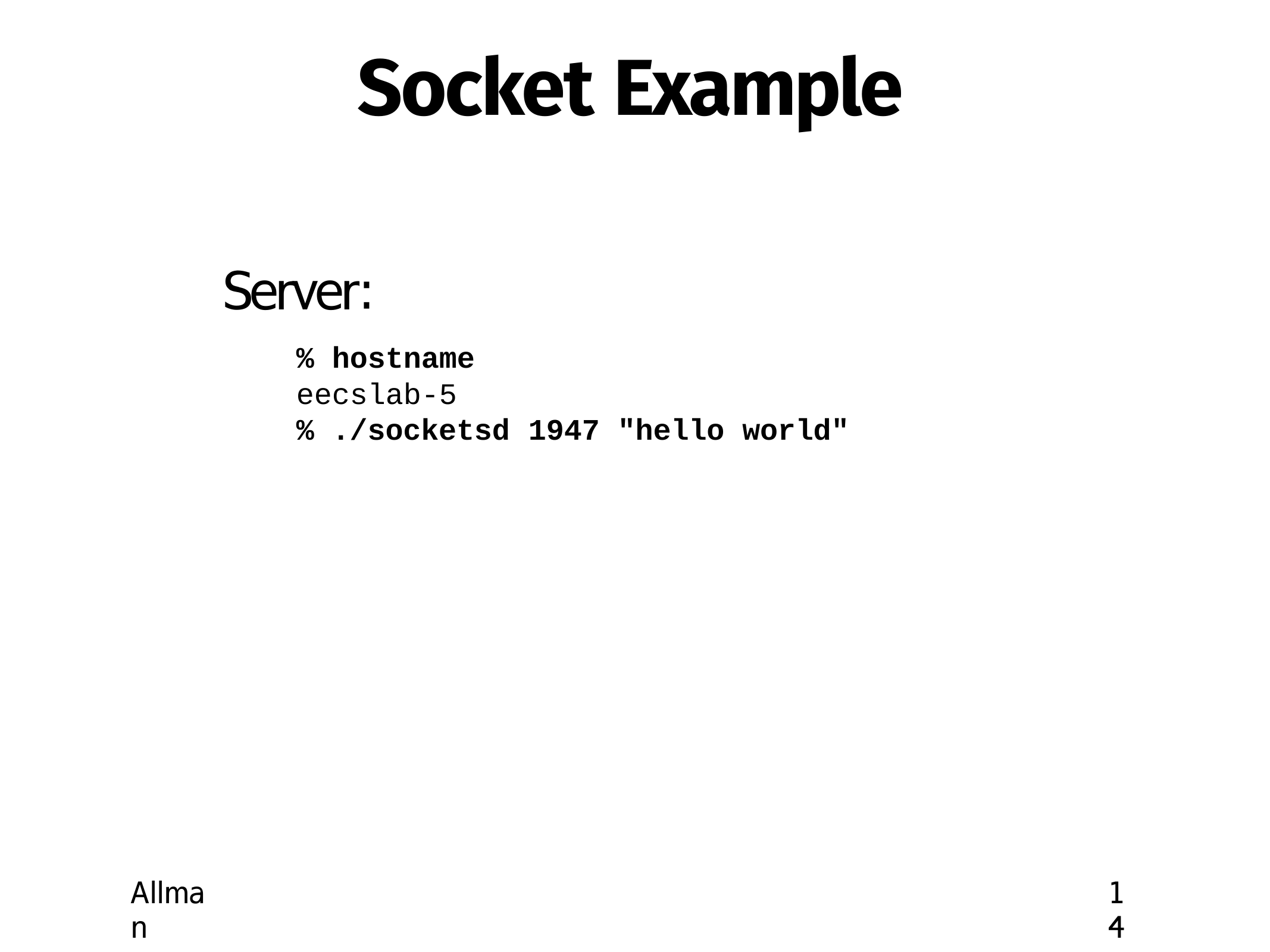

# Socket Example
Server:
% hostname
eecslab-5
% ./socketsd
1947 "hello world"
Allman
14